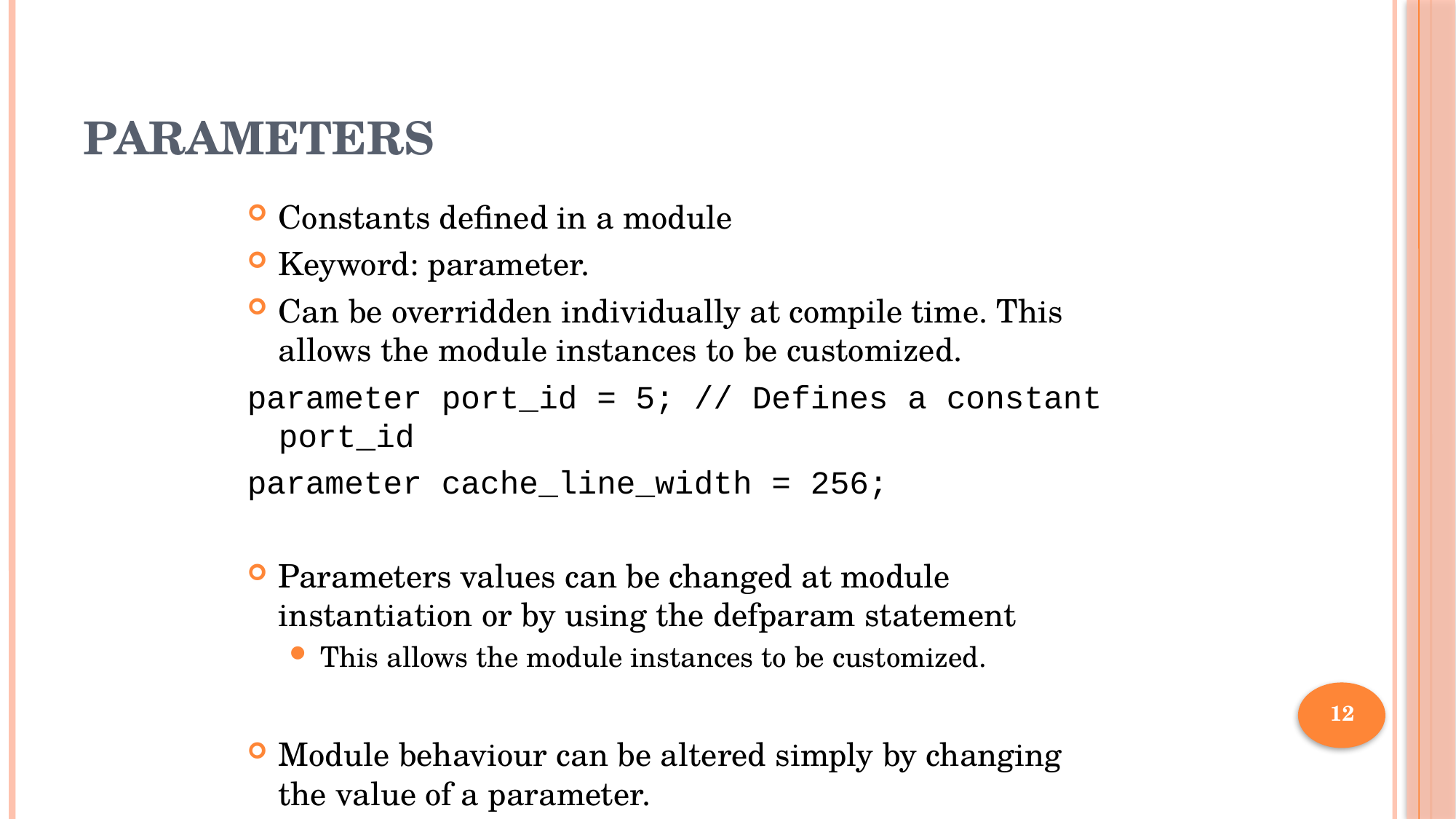

# Parameters
Constants defined in a module
Keyword: parameter.
Can be overridden individually at compile time. This allows the module instances to be customized.
parameter port_id = 5; // Defines a constant port_id
parameter cache_line_width = 256;

Parameters values can be changed at module instantiation or by using the defparam statement
This allows the module instances to be customized.

Module behaviour can be altered simply by changing the value of a parameter.
12